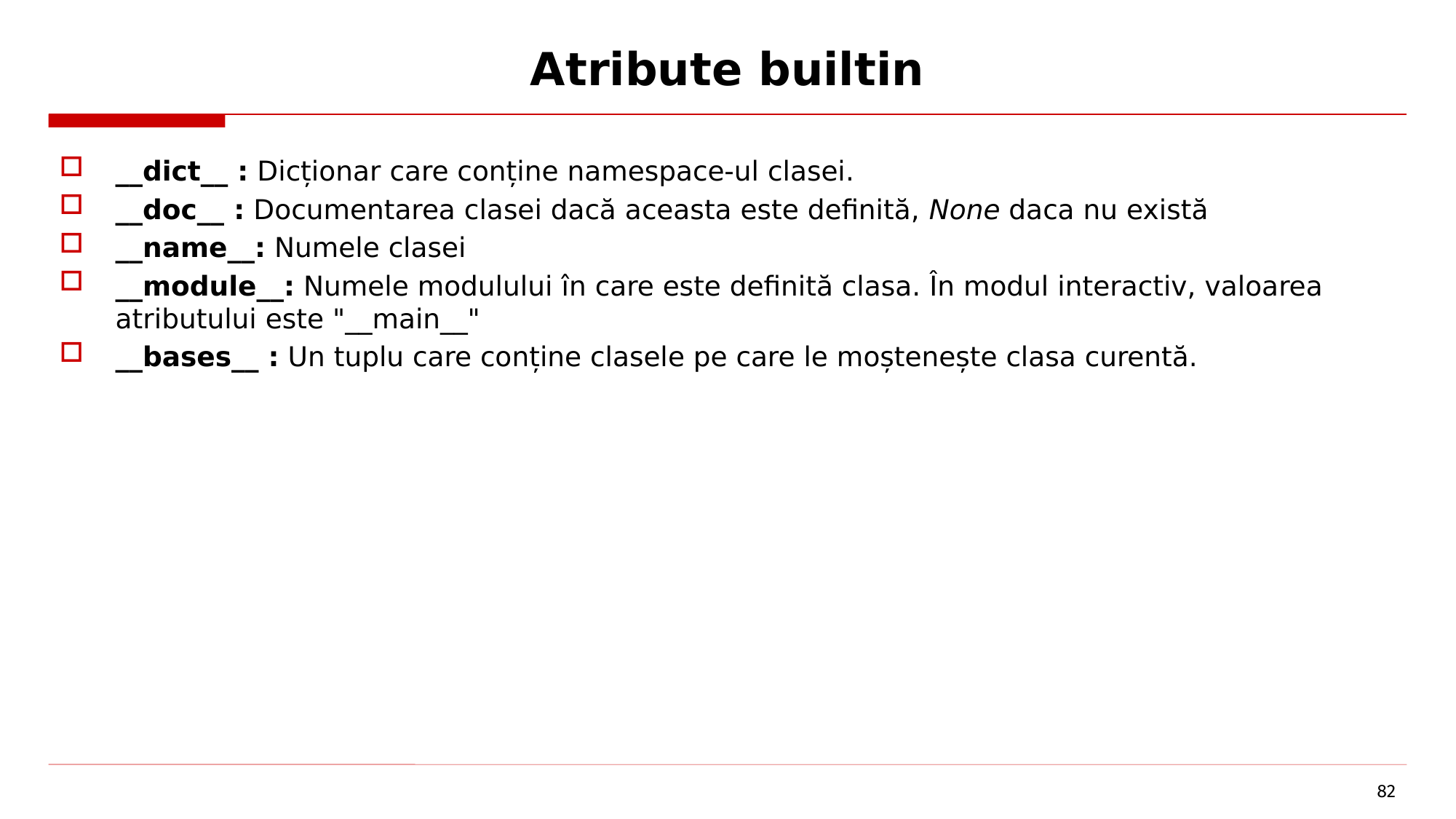

# Atribute builtin
__dict__ : Dicționar care conține namespace-ul clasei.
__doc__ : Documentarea clasei dacă aceasta este definită, None daca nu există
__name__: Numele clasei
__module__: Numele modulului în care este definită clasa. În modul interactiv, valoarea atributului este "__main__"
__bases__ : Un tuplu care conține clasele pe care le moștenește clasa curentă.

82